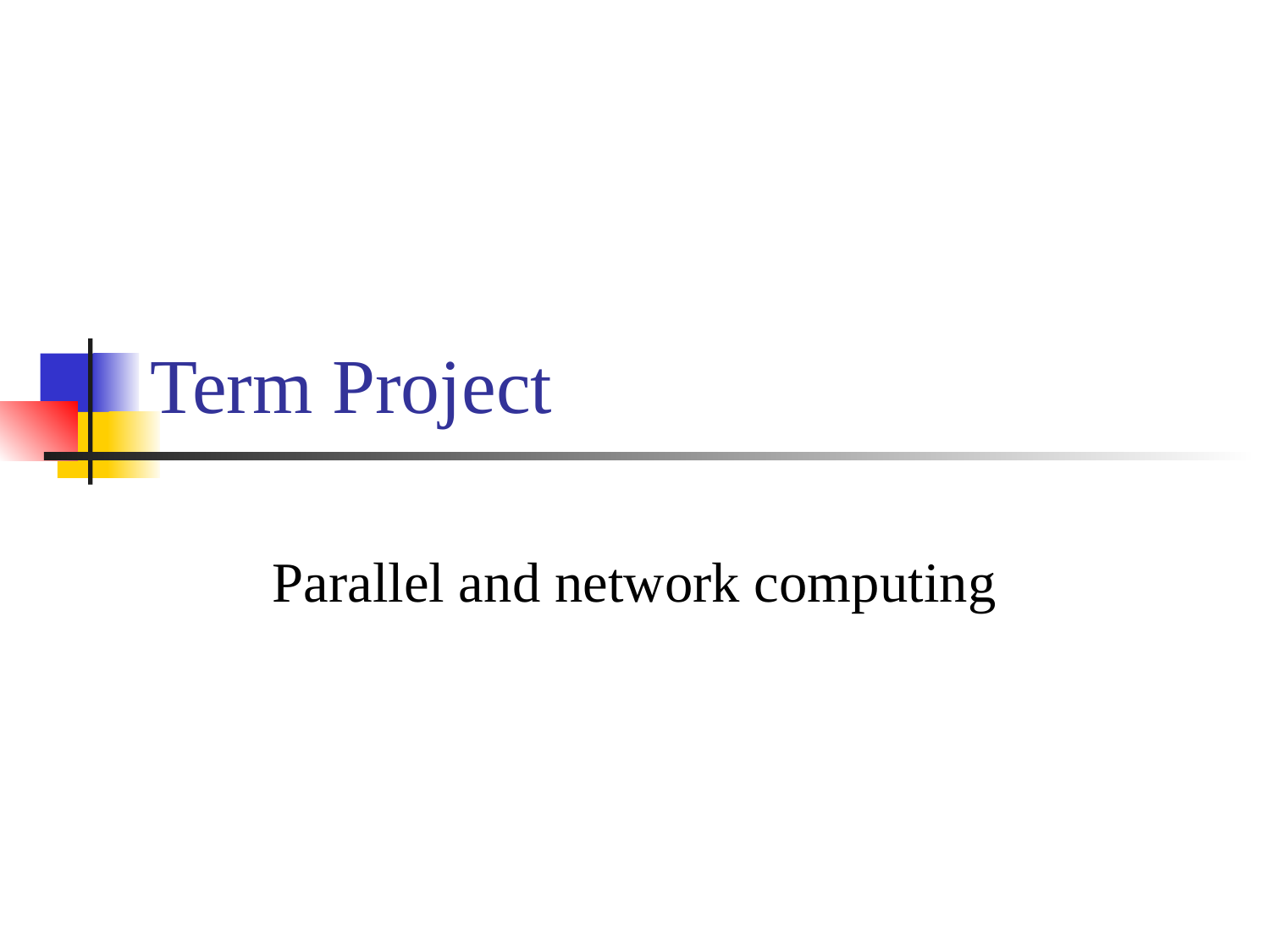

# Term Project
Parallel and network computing